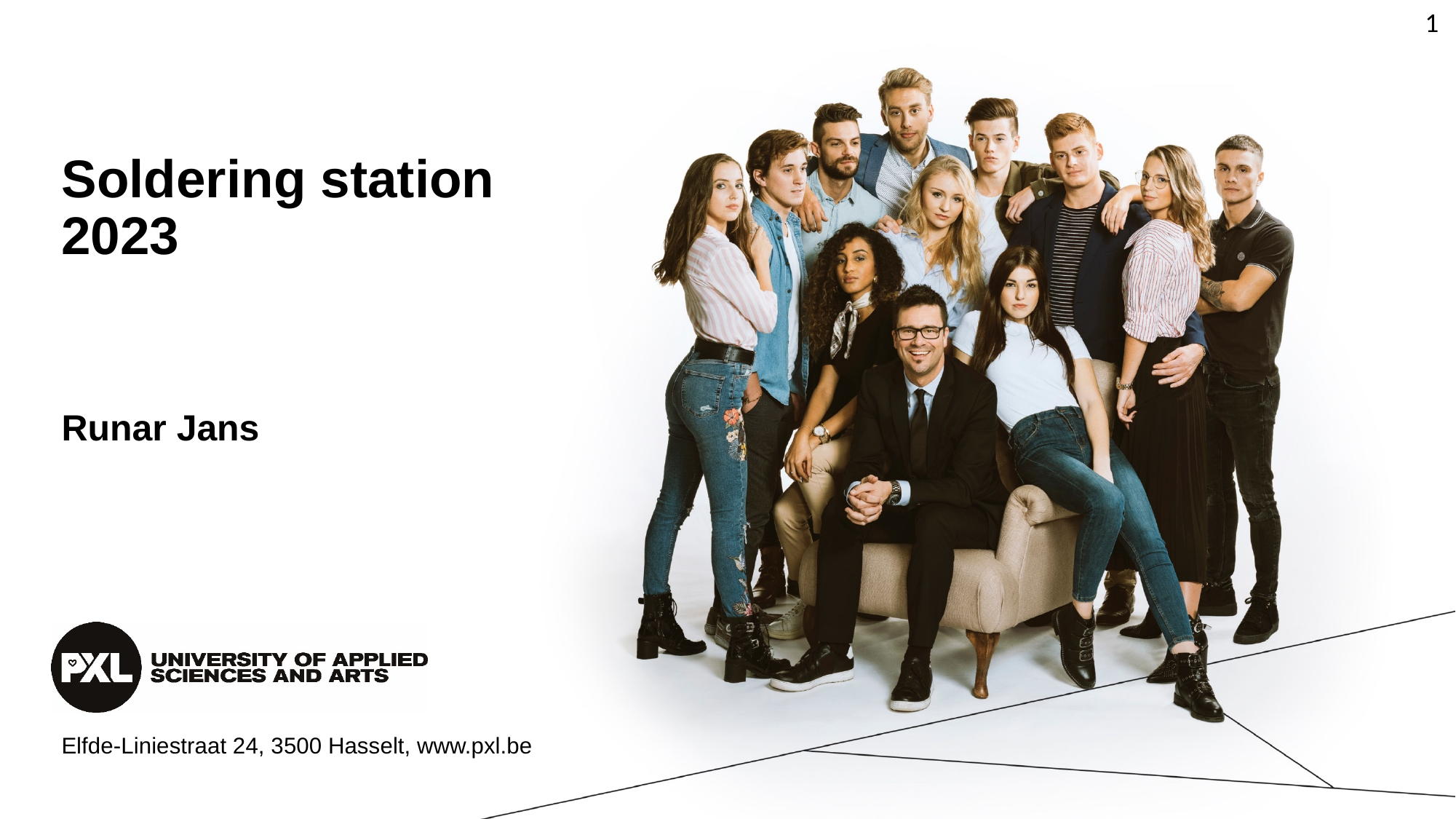

1
# Soldering station 2023
Runar Jans